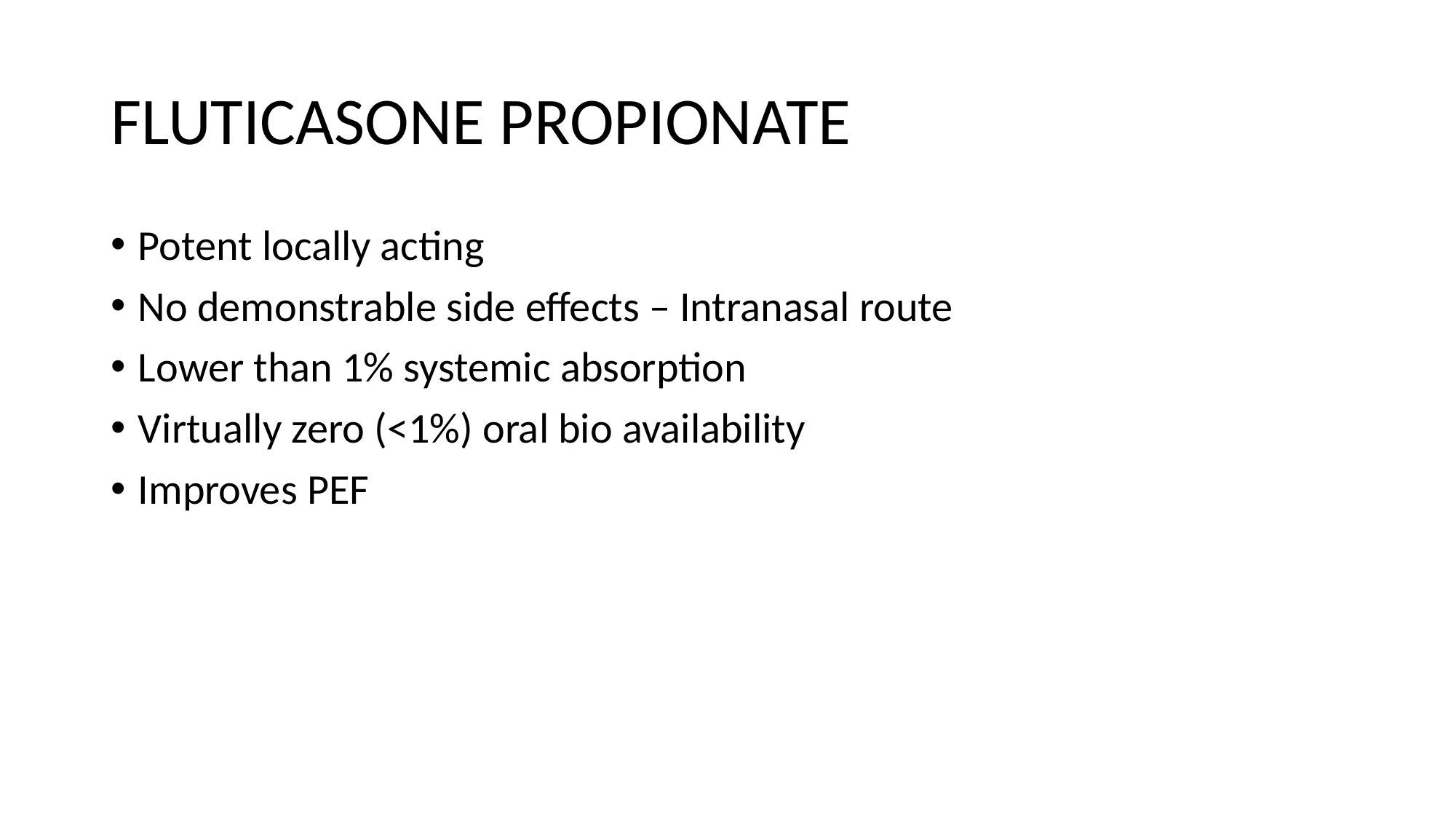

# FLUTICASONE PROPIONATE
Potent locally acting
No demonstrable side effects – Intranasal route
Lower than 1% systemic absorption
Virtually zero (<1%) oral bio availability
Improves PEF